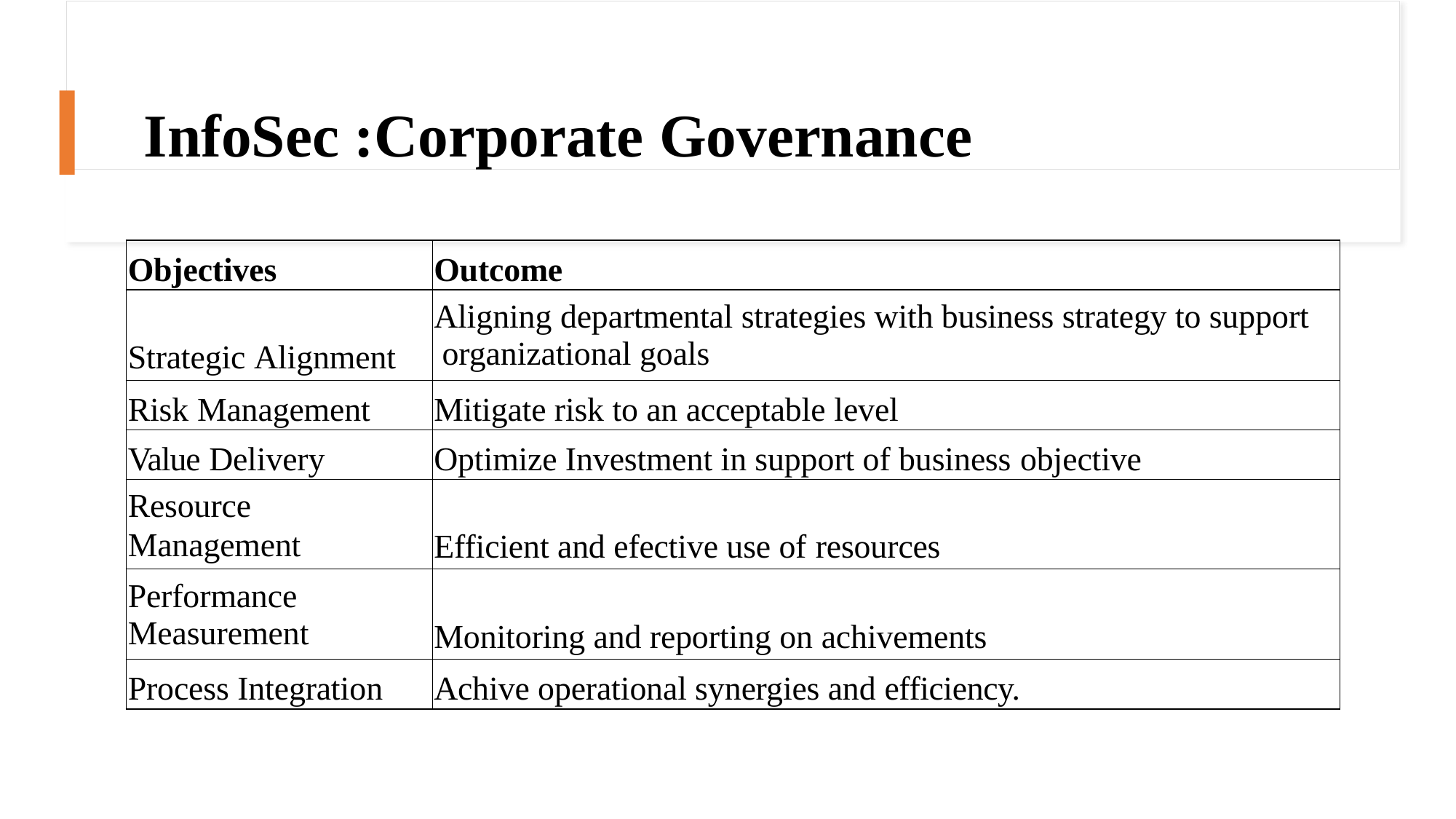

# InfoSec :Corporate Governance

| Objectives | Outcome |
| --- | --- |
| Strategic Alignment | Aligning departmental strategies with business strategy to support organizational goals |
| Risk Management | Mitigate risk to an acceptable level |
| Value Delivery | Optimize Investment in support of business objective |
| Resource Management | Efficient and efective use of resources |
| Performance Measurement | Monitoring and reporting on achivements |
| Process Integration | Achive operational synergies and efficiency. |